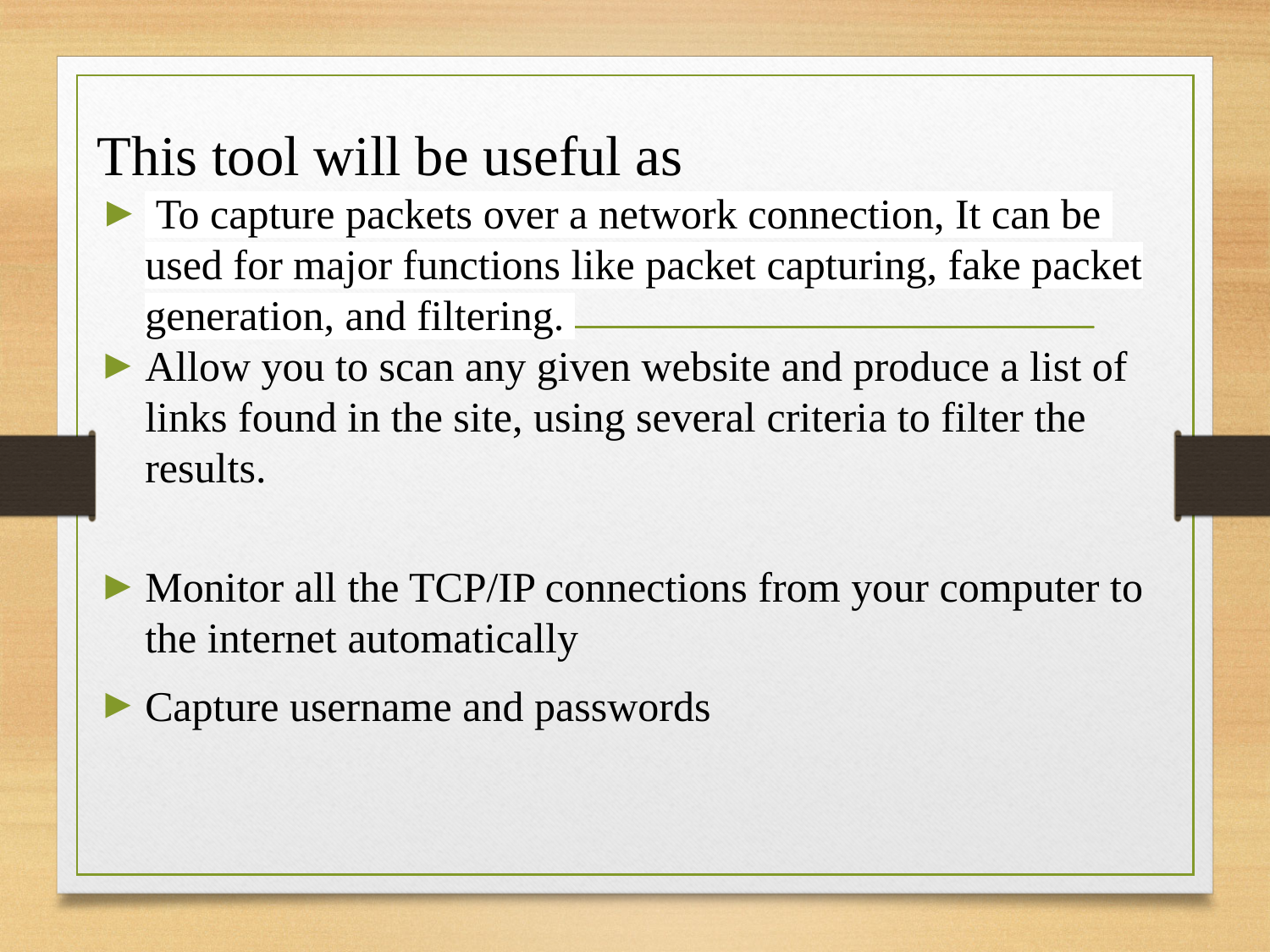

# This tool will be useful as
 To capture packets over a network connection, It can be  used for major functions like packet capturing, fake packet generation, and filtering.
Allow you to scan any given website and produce a list of links found in the site, using several criteria to filter the results.

Monitor all the TCP/IP connections from your computer to the internet automatically
Capture username and passwords